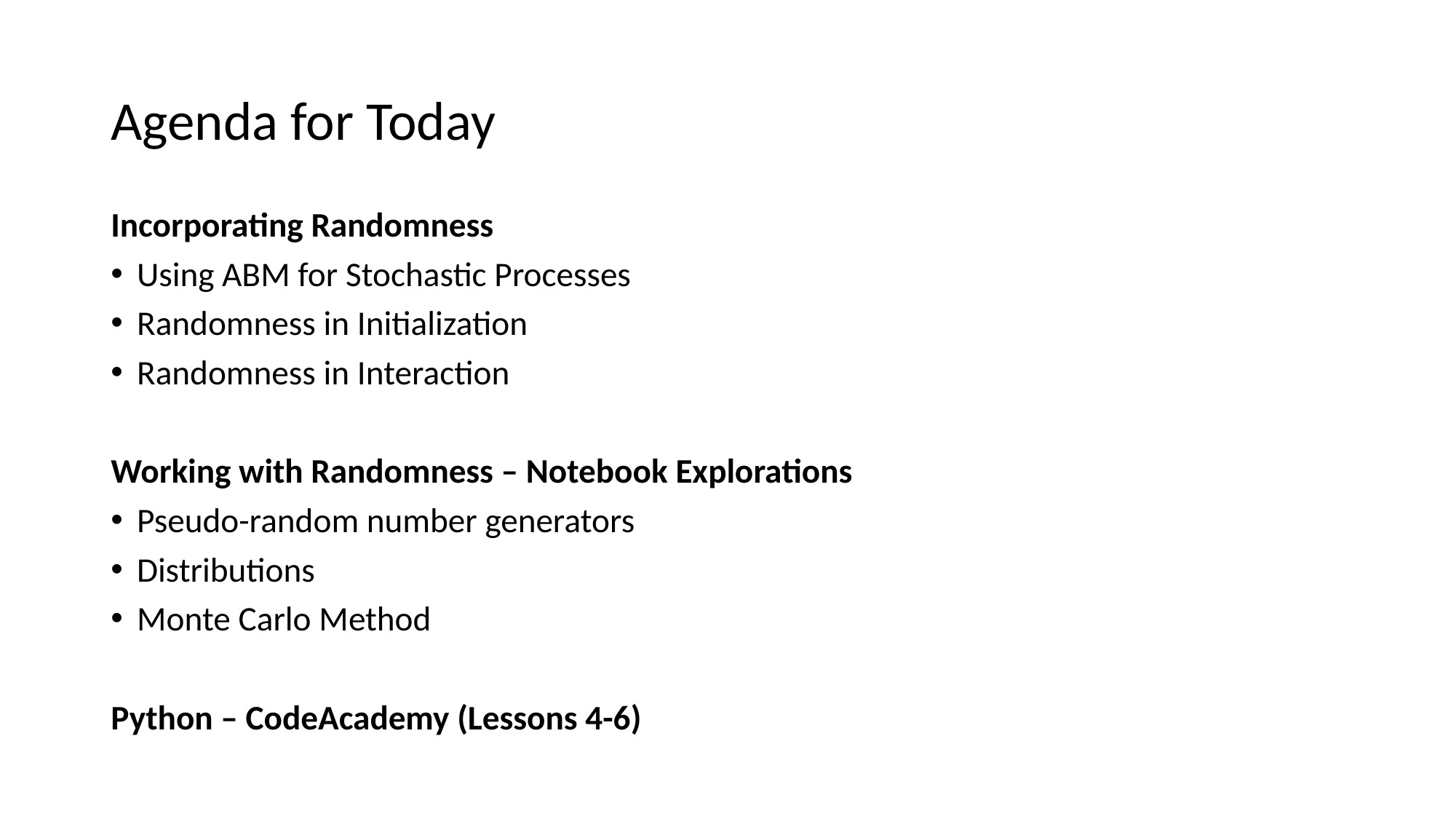

# Agenda for Today
Incorporating Randomness
Using ABM for Stochastic Processes
Randomness in Initialization
Randomness in Interaction

Working with Randomness – Notebook Explorations
Pseudo-random number generators
Distributions
Monte Carlo Method

Python – CodeAcademy (Lessons 4-6)